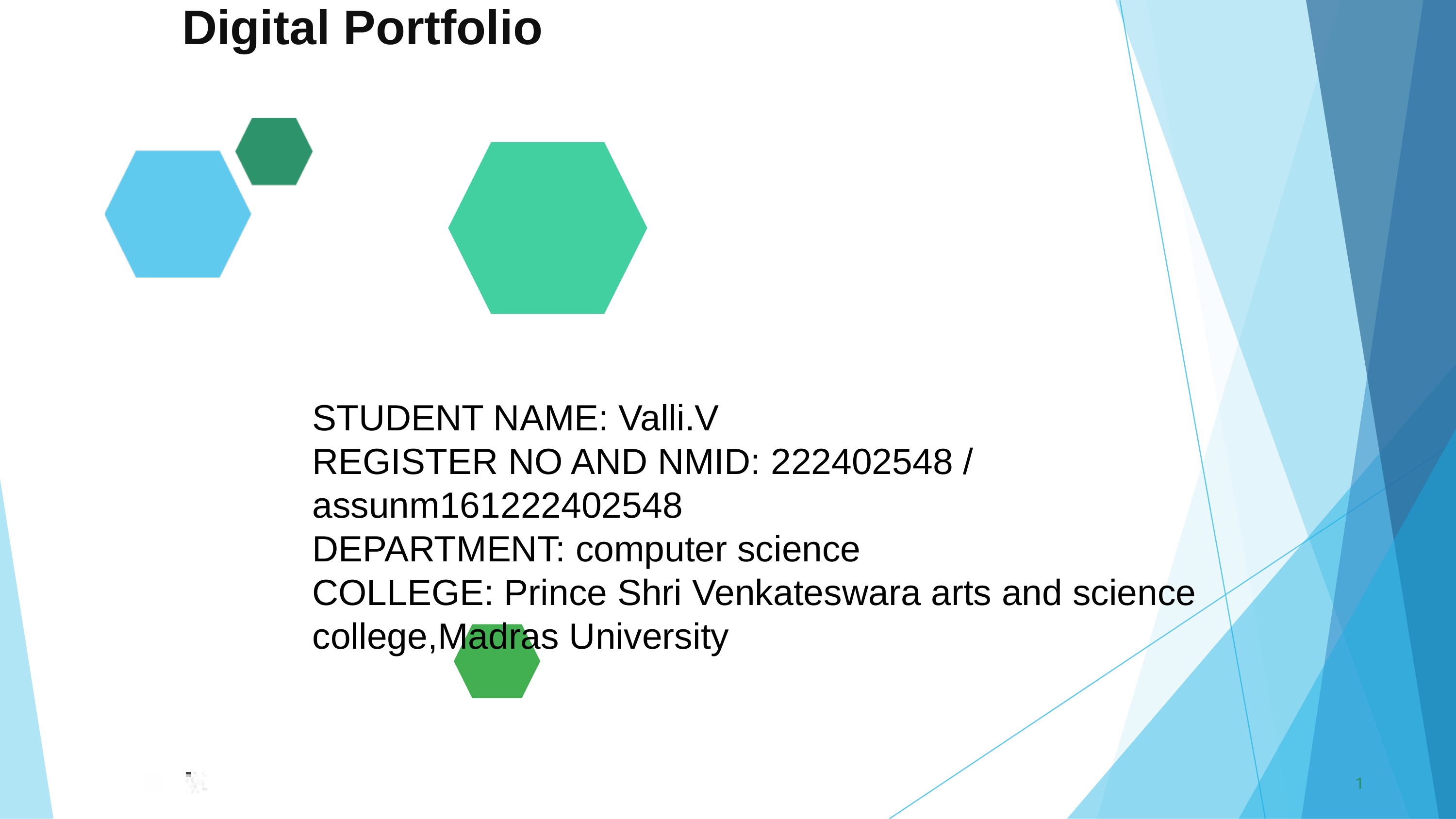

Digital Portfolio

STUDENT NAME: Valli.V
REGISTER NO AND NMID: 222402548 / assunm161222402548
DEPARTMENT: computer science
COLLEGE: Prince Shri Venkateswara arts and science college,Madras University

1